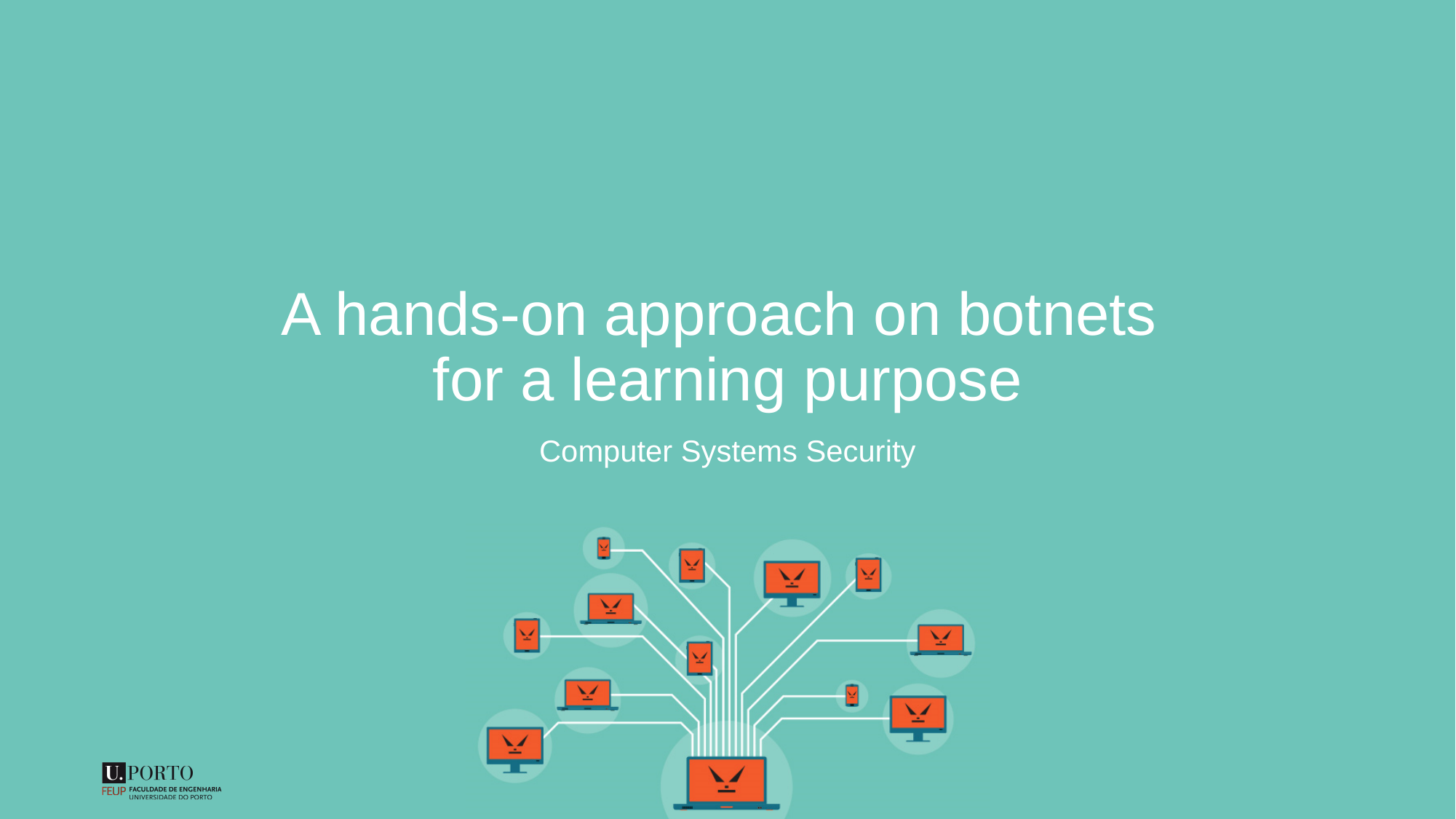

# A hands-on approach on botnets for a learning purpose
Computer Systems Security